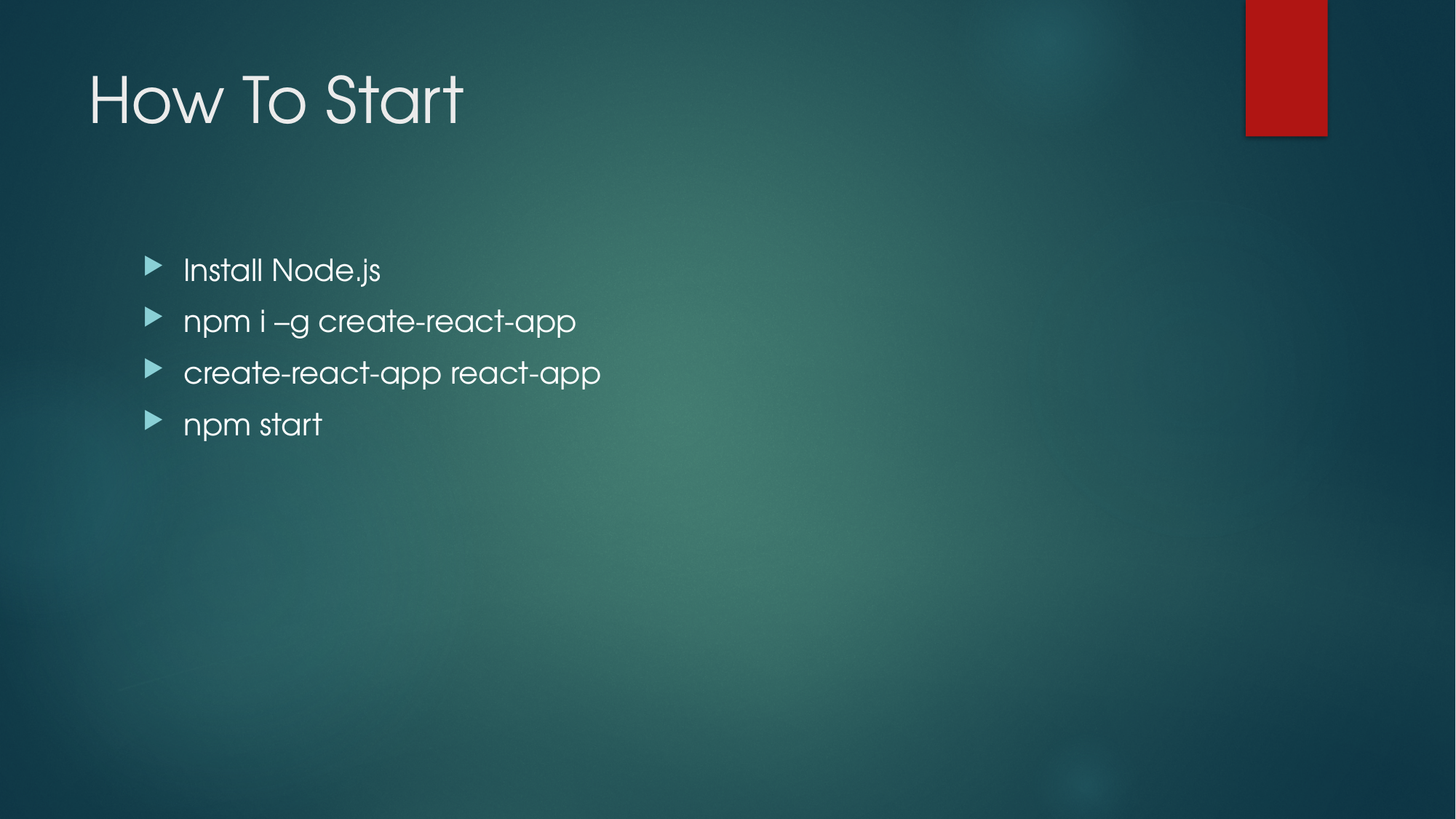

# How To Start
Install Node.js
npm i –g create-react-app
create-react-app react-app
npm start